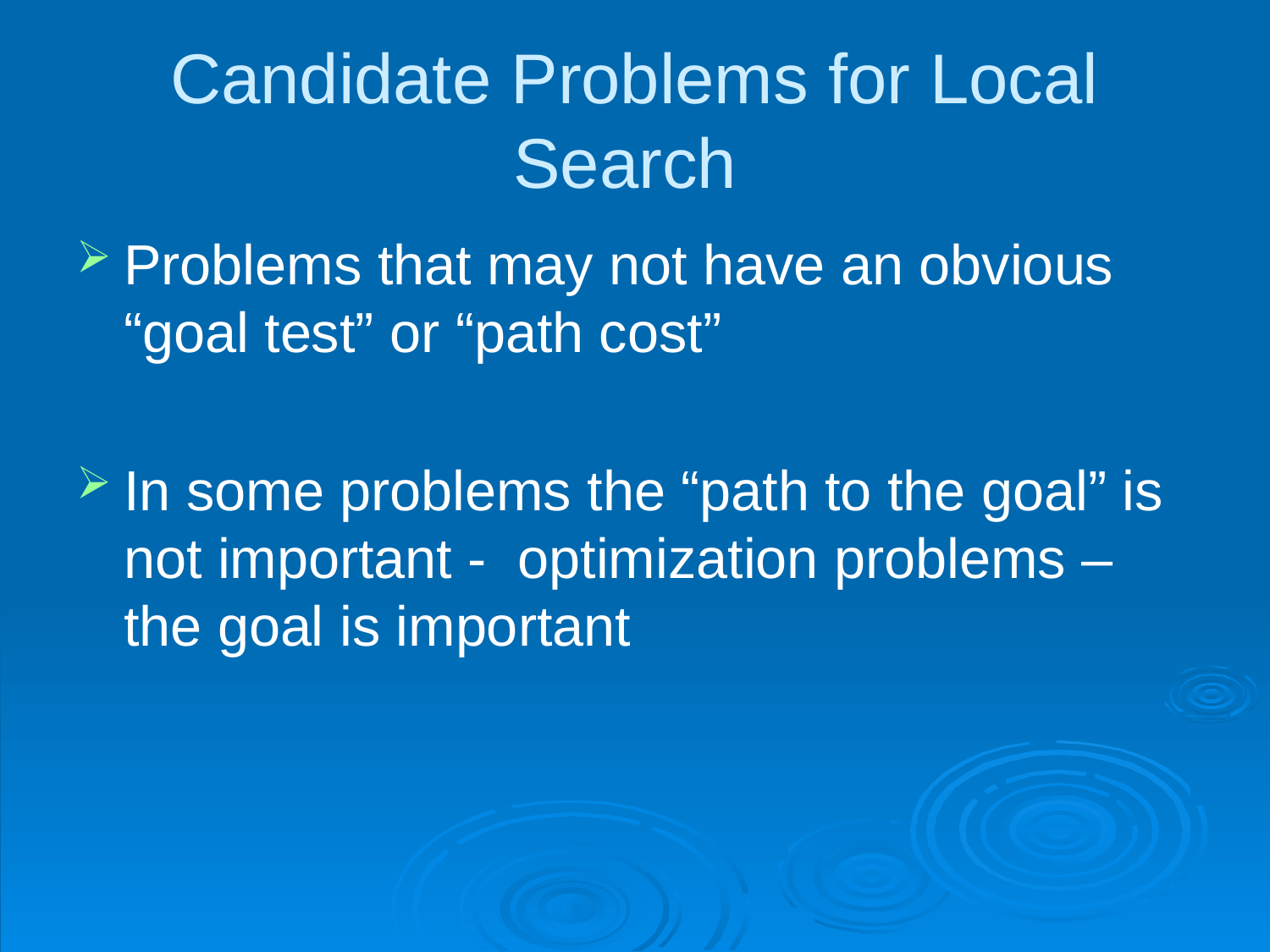

# Candidate Problems for Local Search
Problems that may not have an obvious “goal test” or “path cost”

In some problems the “path to the goal” is not important -  optimization problems – the goal is important